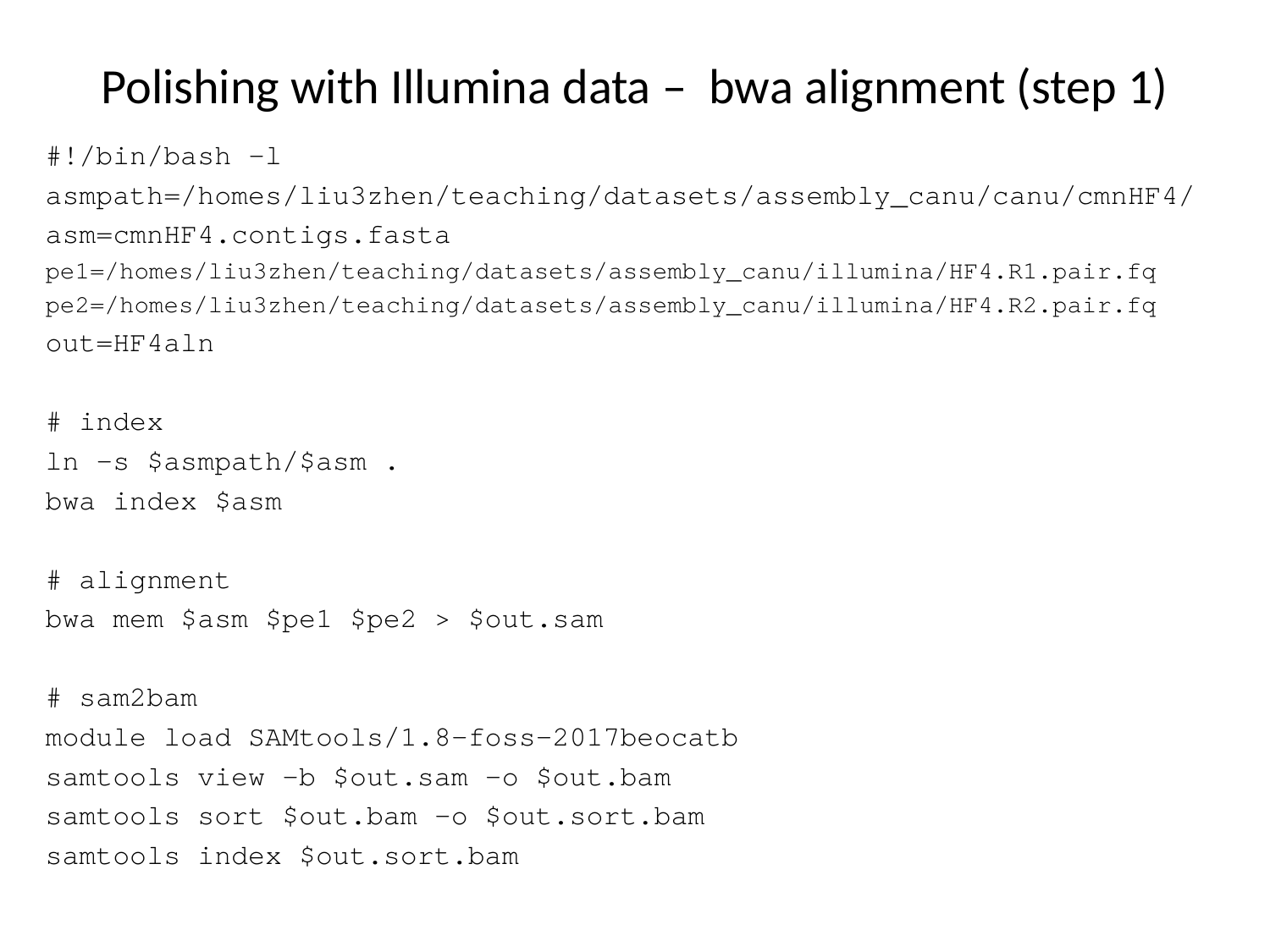

# Polishing with Illumina data –  bwa alignment (step 1)
#!/bin/bash -l
asmpath=/homes/liu3zhen/teaching/datasets/assembly_canu/canu/cmnHF4/
asm=cmnHF4.contigs.fasta
pe1=/homes/liu3zhen/teaching/datasets/assembly_canu/illumina/HF4.R1.pair.fq
pe2=/homes/liu3zhen/teaching/datasets/assembly_canu/illumina/HF4.R2.pair.fq
out=HF4aln

# index
ln -s $asmpath/$asm .
bwa index $asm

# alignment
bwa mem $asm $pe1 $pe2 > $out.sam

# sam2bam
module load SAMtools/1.8-foss-2017beocatb
samtools view -b $out.sam -o $out.bam
samtools sort $out.bam -o $out.sort.bam
samtools index $out.sort.bam